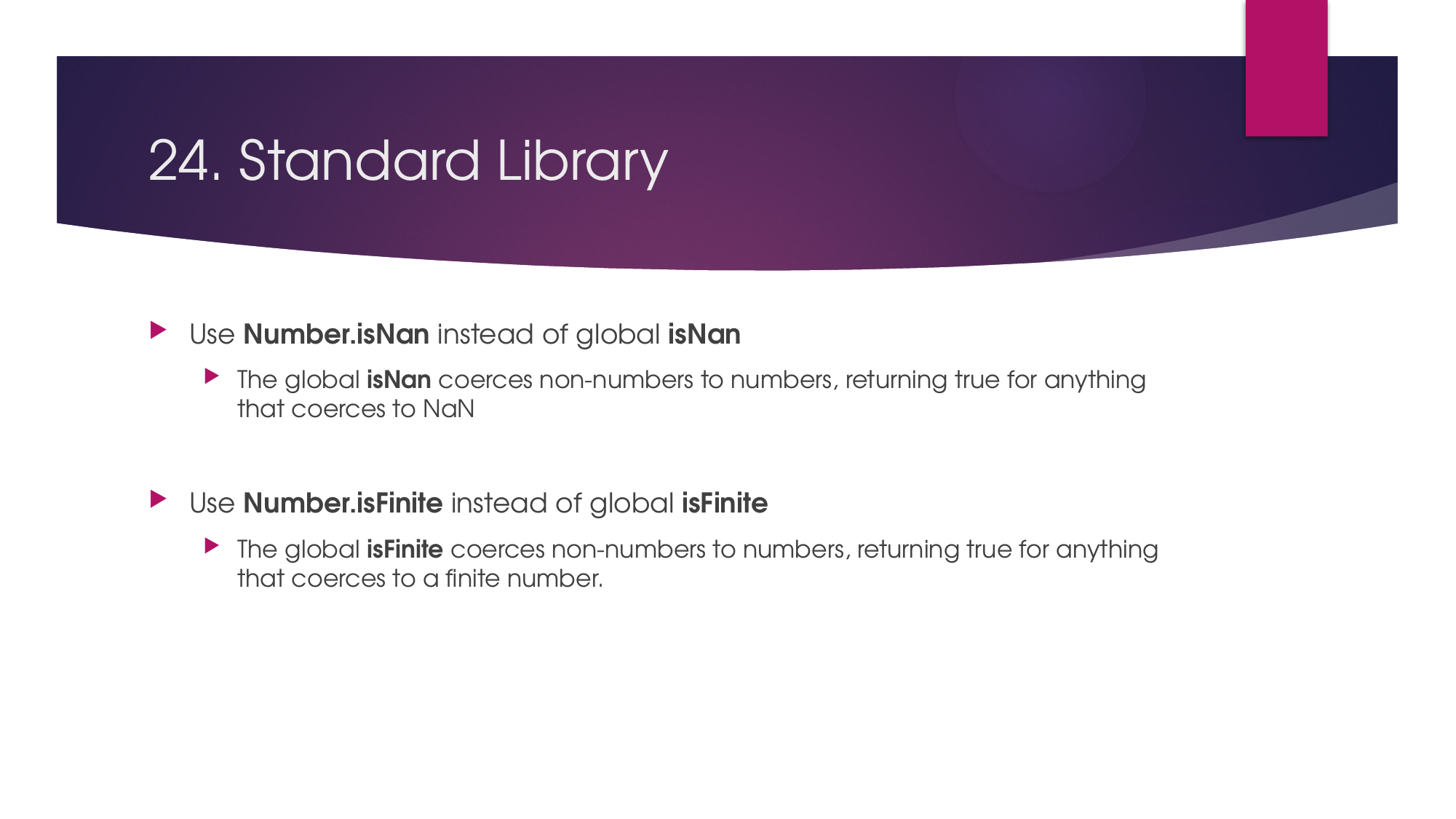

# 24. Standard Library
Use Number.isNan instead of global isNan
The global isNan coerces non-numbers to numbers, returning true for anything that coerces to NaN

Use Number.isFinite instead of global isFinite
The global isFinite coerces non-numbers to numbers, returning true for anything that coerces to a finite number.